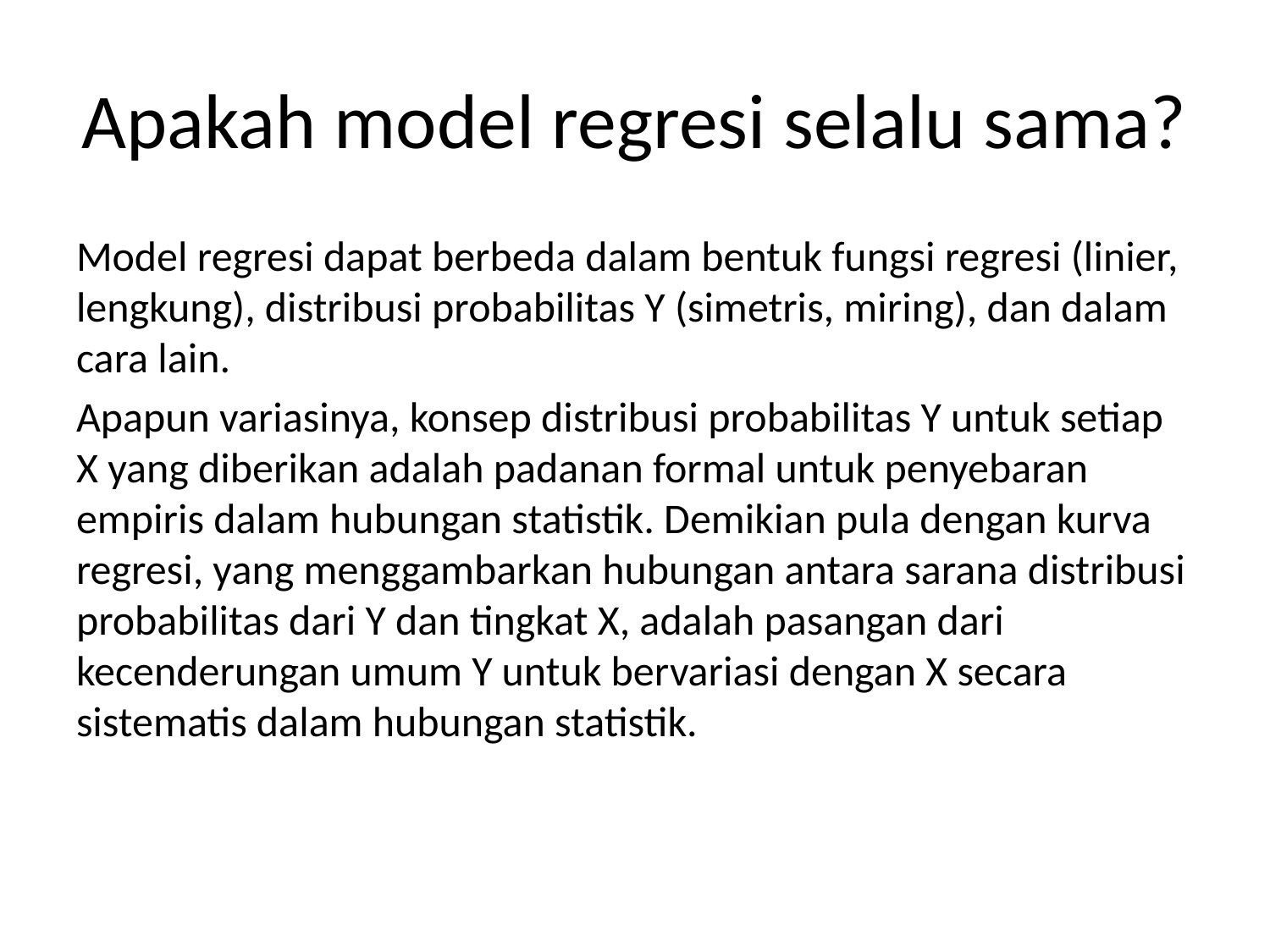

# Apakah model regresi selalu sama?
Model regresi dapat berbeda dalam bentuk fungsi regresi (linier, lengkung), distribusi probabilitas Y (simetris, miring), dan dalam cara lain.
Apapun variasinya, konsep distribusi probabilitas Y untuk setiap X yang diberikan adalah padanan formal untuk penyebaran empiris dalam hubungan statistik. Demikian pula dengan kurva regresi, yang menggambarkan hubungan antara sarana distribusi probabilitas dari Y dan tingkat X, adalah pasangan dari kecenderungan umum Y untuk bervariasi dengan X secara sistematis dalam hubungan statistik.